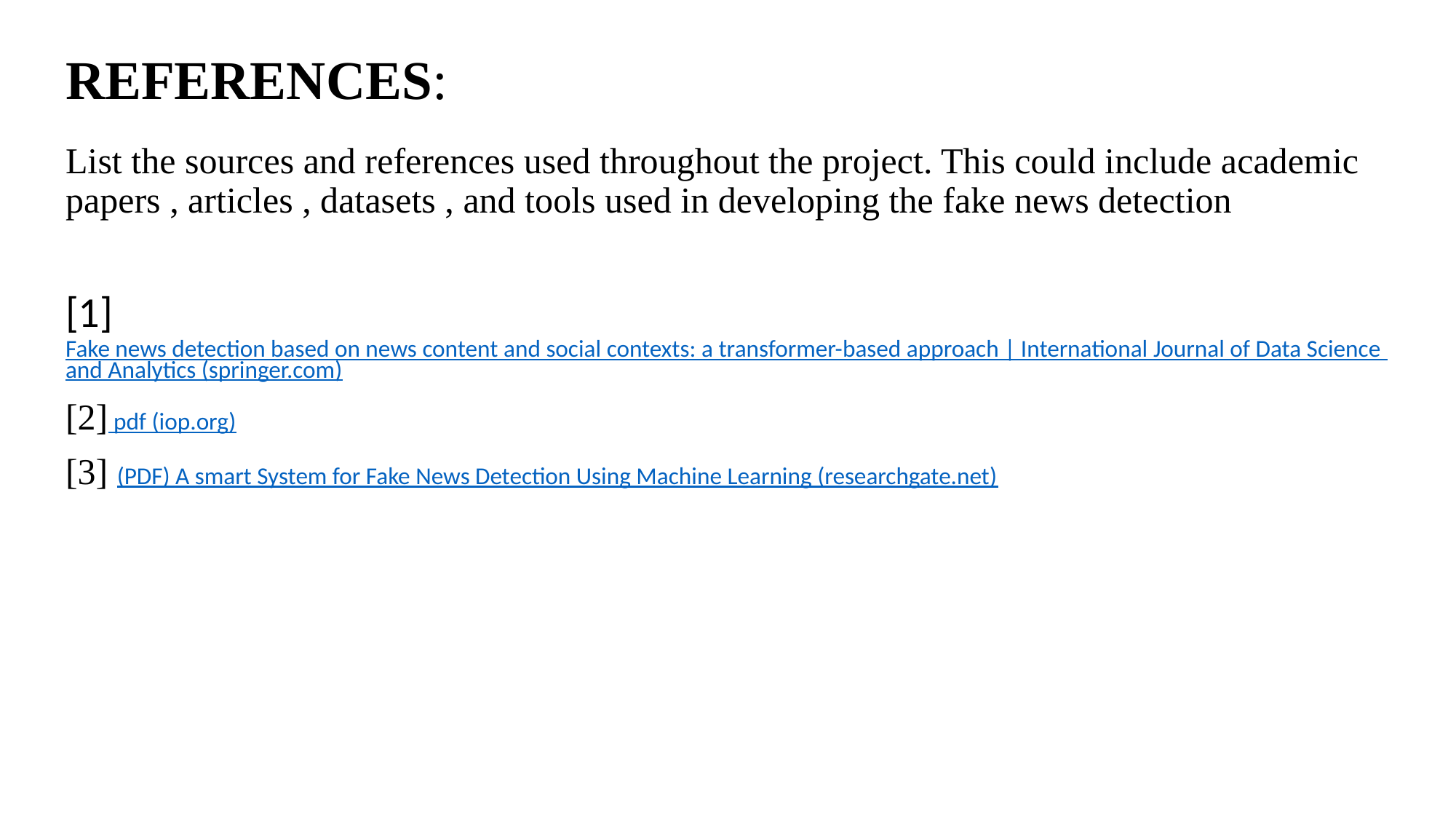

# REFERENCES:
List the sources and references used throughout the project. This could include academic papers , articles , datasets , and tools used in developing the fake news detection

[1] Fake news detection based on news content and social contexts: a transformer-based approach | International Journal of Data Science and Analytics (springer.com)
[2] pdf (iop.org)
[3] (PDF) A smart System for Fake News Detection Using Machine Learning (researchgate.net)